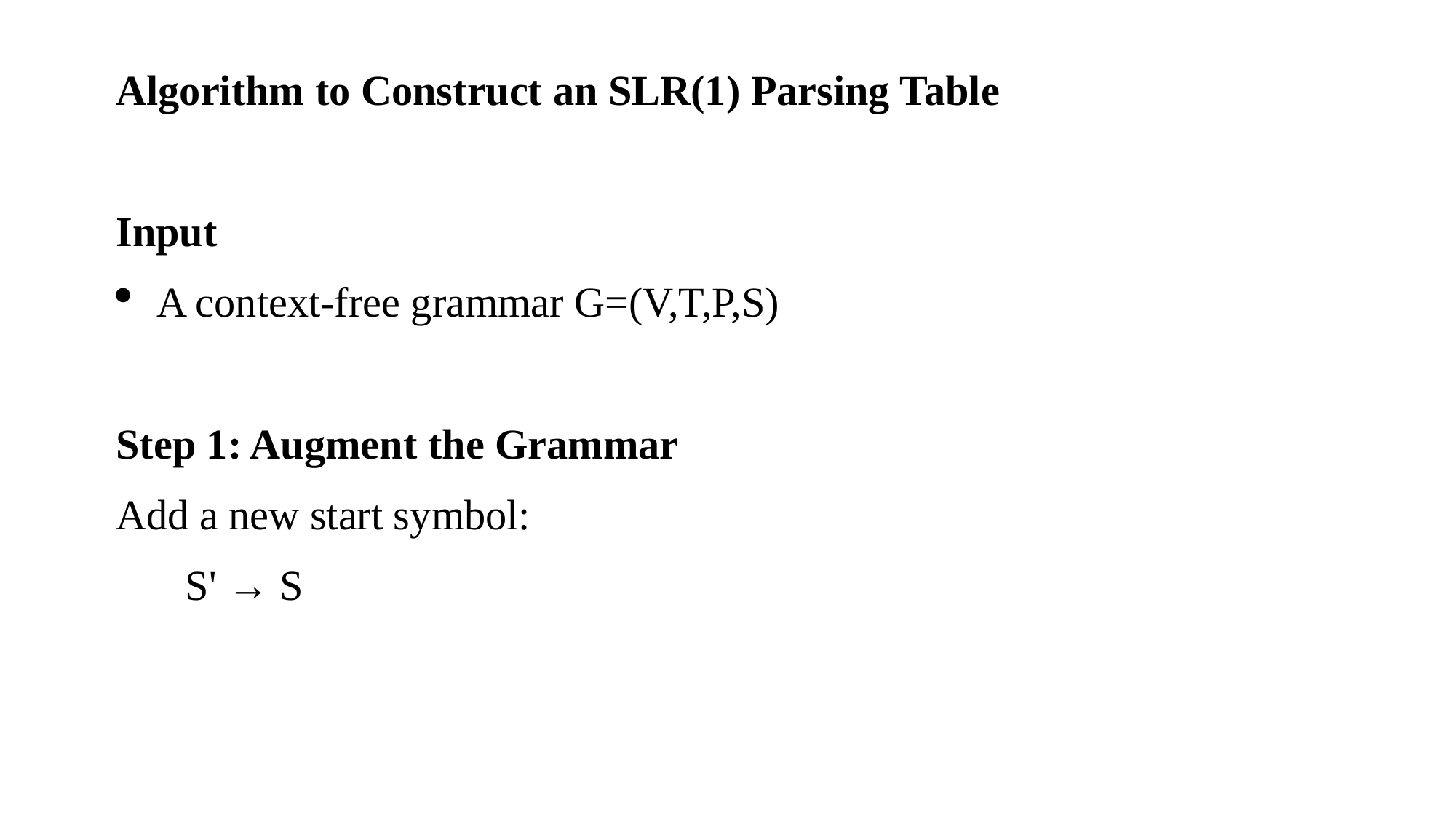

Algorithm to Construct an SLR(1) Parsing Table

Input
A context-free grammar G=(V,T,P,S)

Step 1: Augment the Grammar
Add a new start symbol:
	S' → S